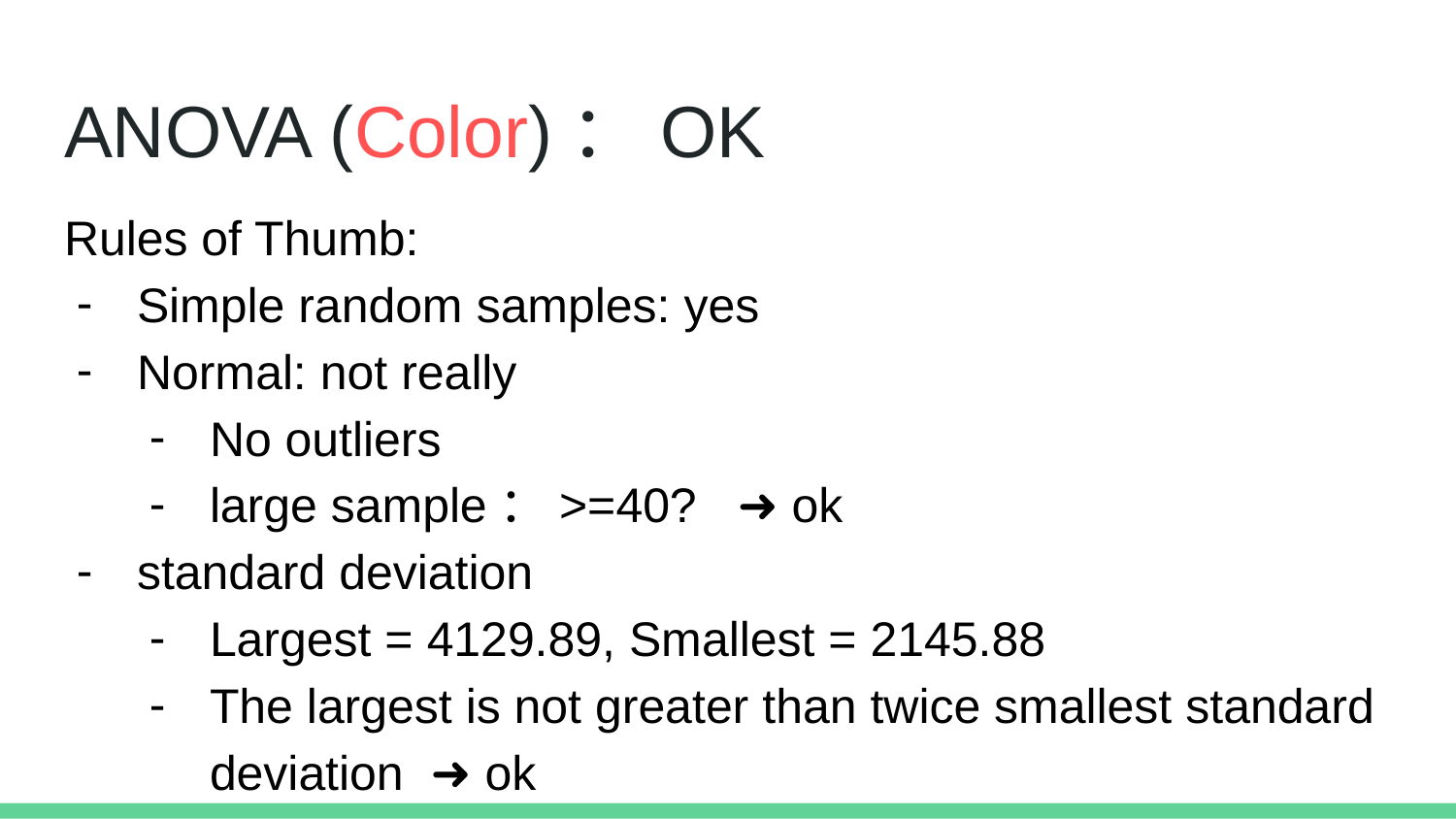

# ANOVA (Color)：OK
Rules of Thumb:
Simple random samples: yes
Normal: not really
No outliers
large sample：>=40?   ➜ ok
standard deviation
Largest = 4129.89, Smallest = 2145.88
The largest is not greater than twice smallest standard deviation  ➜ ok